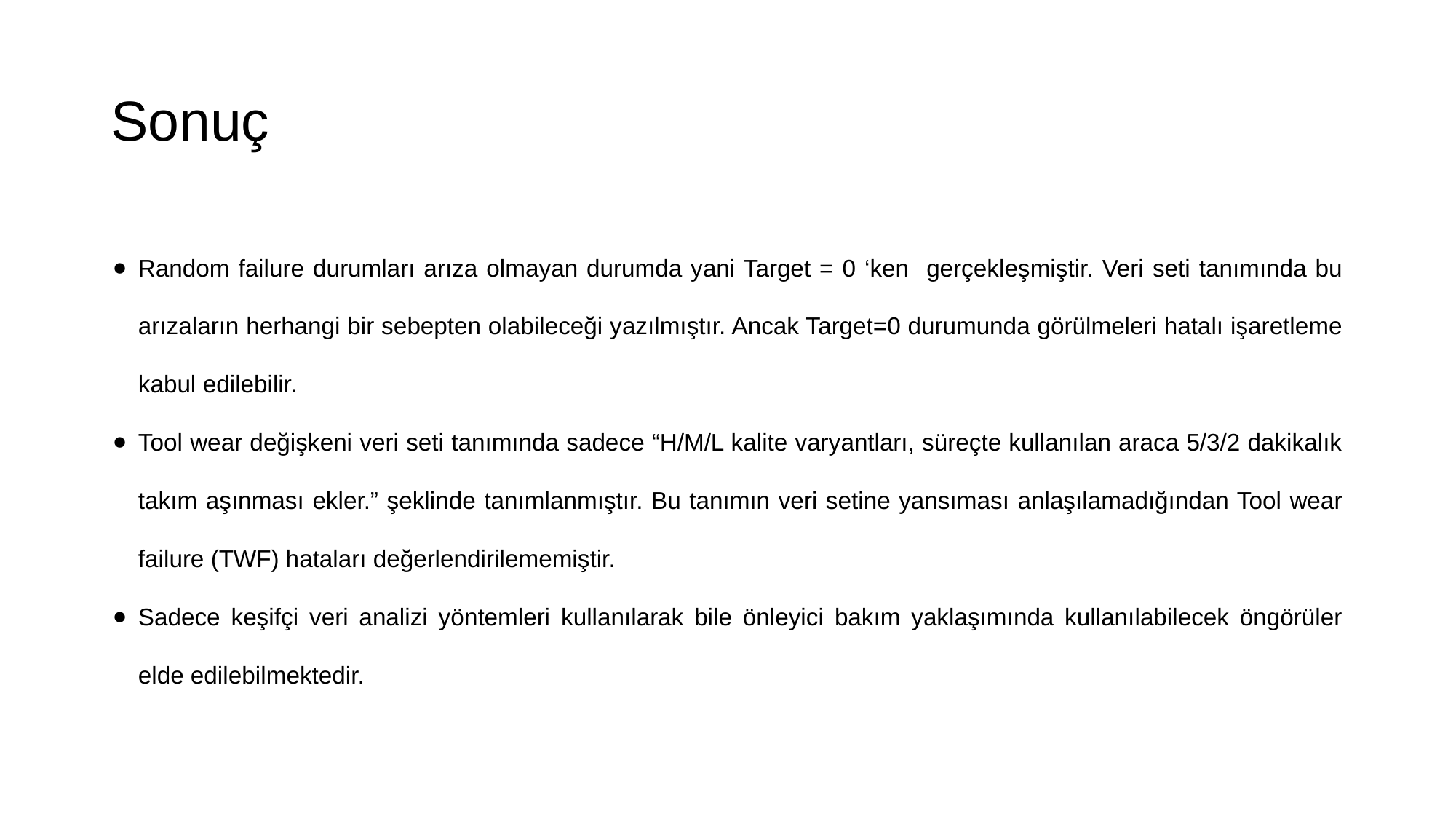

# Sonuç
Random failure durumları arıza olmayan durumda yani Target = 0 ‘ken  gerçekleşmiştir. Veri seti tanımında bu arızaların herhangi bir sebepten olabileceği yazılmıştır. Ancak Target=0 durumunda görülmeleri hatalı işaretleme kabul edilebilir.
Tool wear değişkeni veri seti tanımında sadece “H/M/L kalite varyantları, süreçte kullanılan araca 5/3/2 dakikalık takım aşınması ekler.” şeklinde tanımlanmıştır. Bu tanımın veri setine yansıması anlaşılamadığından Tool wear failure (TWF) hataları değerlendirilememiştir.
Sadece keşifçi veri analizi yöntemleri kullanılarak bile önleyici bakım yaklaşımında kullanılabilecek öngörüler elde edilebilmektedir.